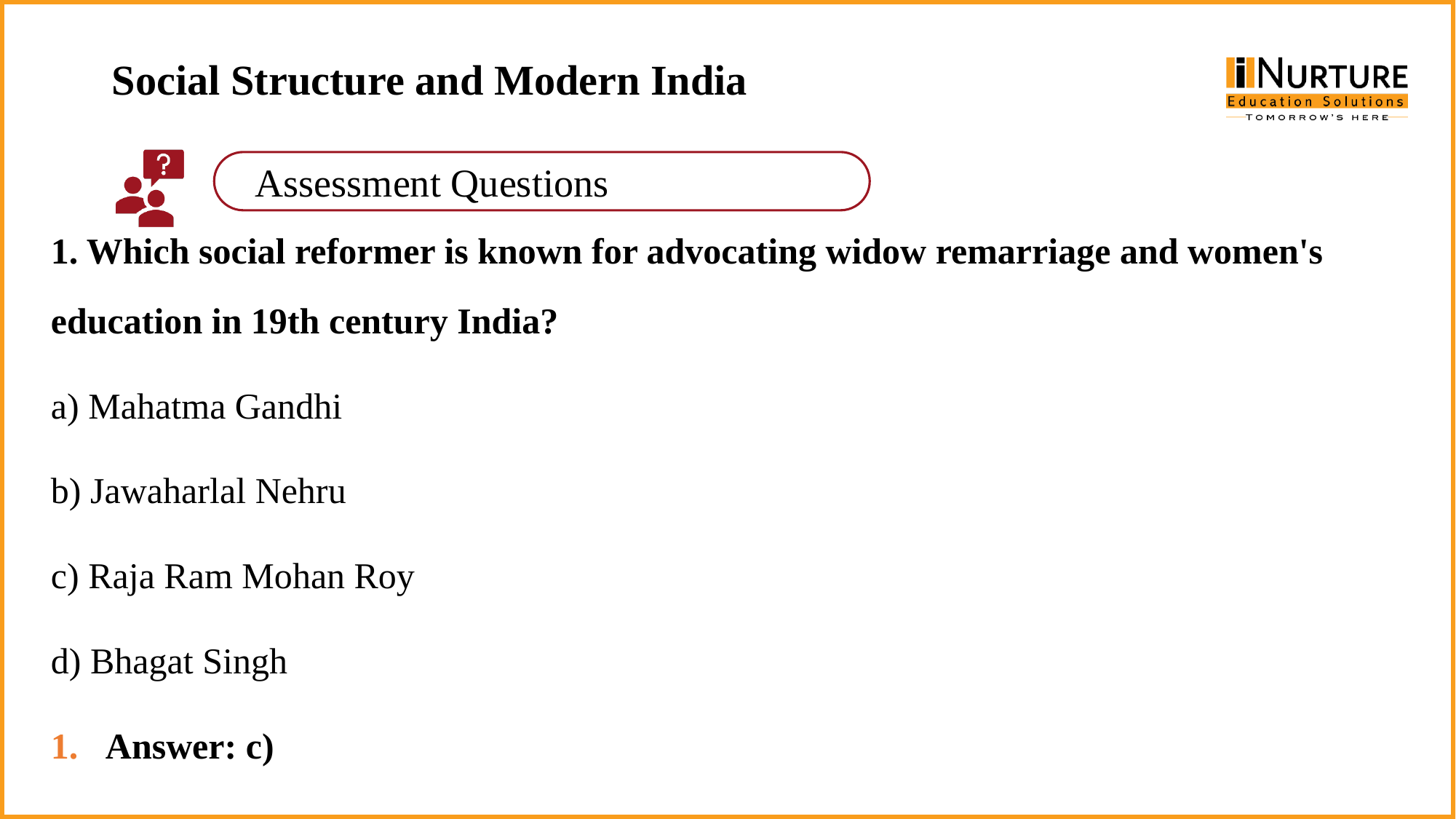

Social Structure and Modern India
1. Which social reformer is known for advocating widow remarriage and women's education in 19th century India?
a) Mahatma Gandhi
b) Jawaharlal Nehru
c) Raja Ram Mohan Roy
d) Bhagat Singh
Answer: c)